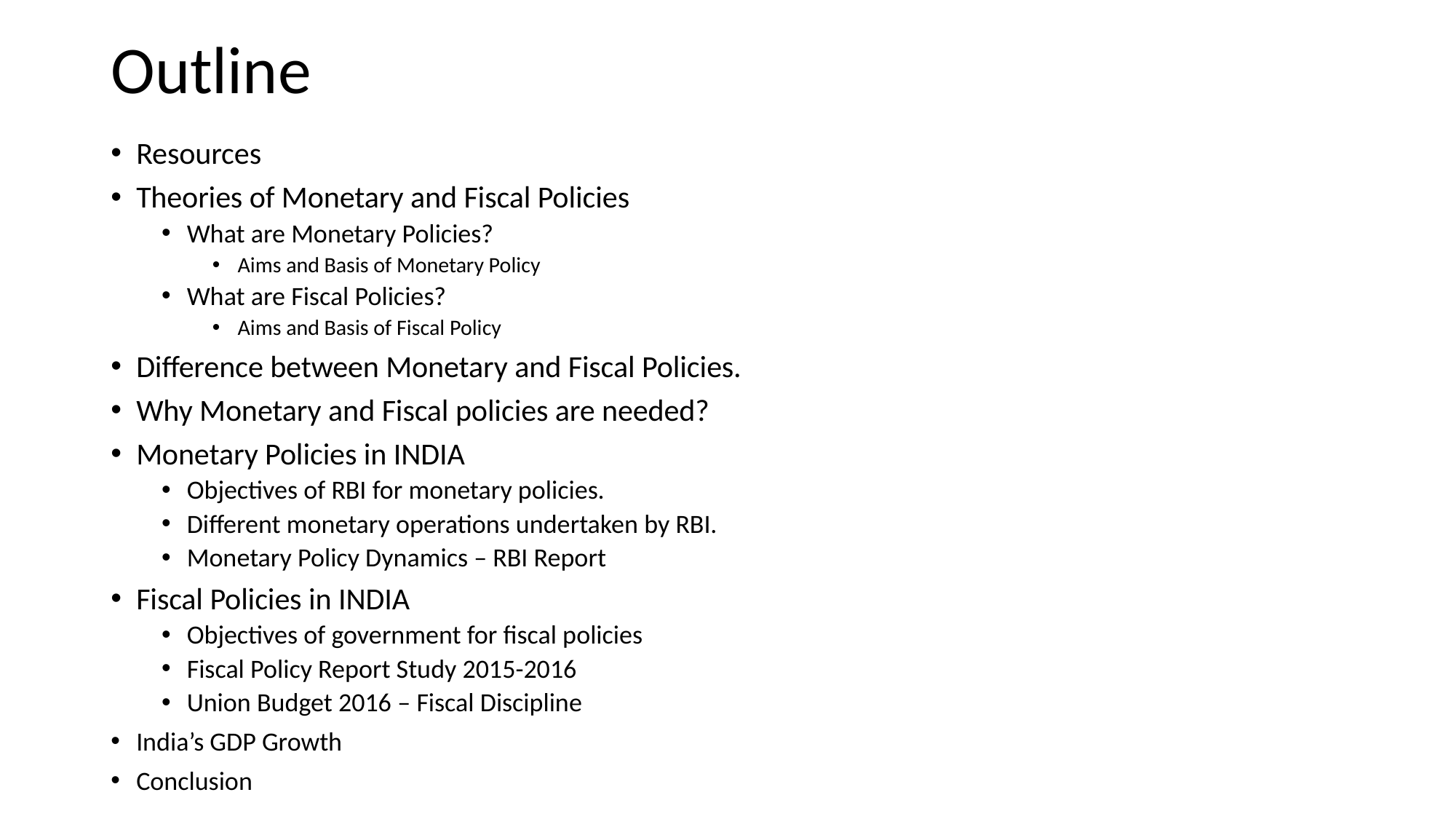

# Outline
Resources
Theories of Monetary and Fiscal Policies
What are Monetary Policies?
Aims and Basis of Monetary Policy
What are Fiscal Policies?
Aims and Basis of Fiscal Policy
Difference between Monetary and Fiscal Policies.
Why Monetary and Fiscal policies are needed?
Monetary Policies in INDIA
Objectives of RBI for monetary policies.
Different monetary operations undertaken by RBI.
Monetary Policy Dynamics – RBI Report
Fiscal Policies in INDIA
Objectives of government for fiscal policies
Fiscal Policy Report Study 2015-2016
Union Budget 2016 – Fiscal Discipline
India’s GDP Growth
Conclusion